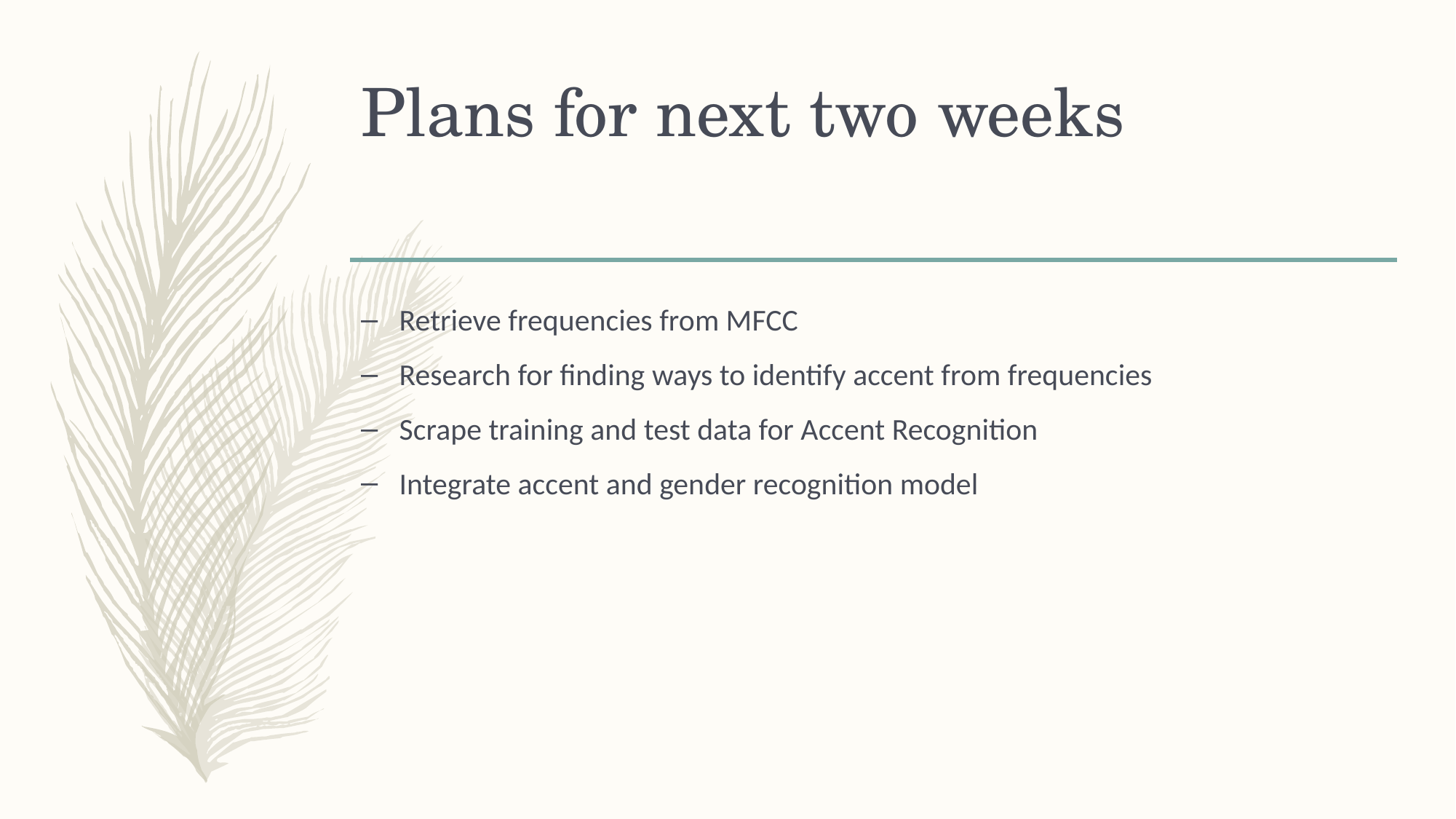

# Plans for next two weeks
Retrieve frequencies from MFCC
Research for finding ways to identify accent from frequencies
Scrape training and test data for Accent Recognition
Integrate accent and gender recognition model